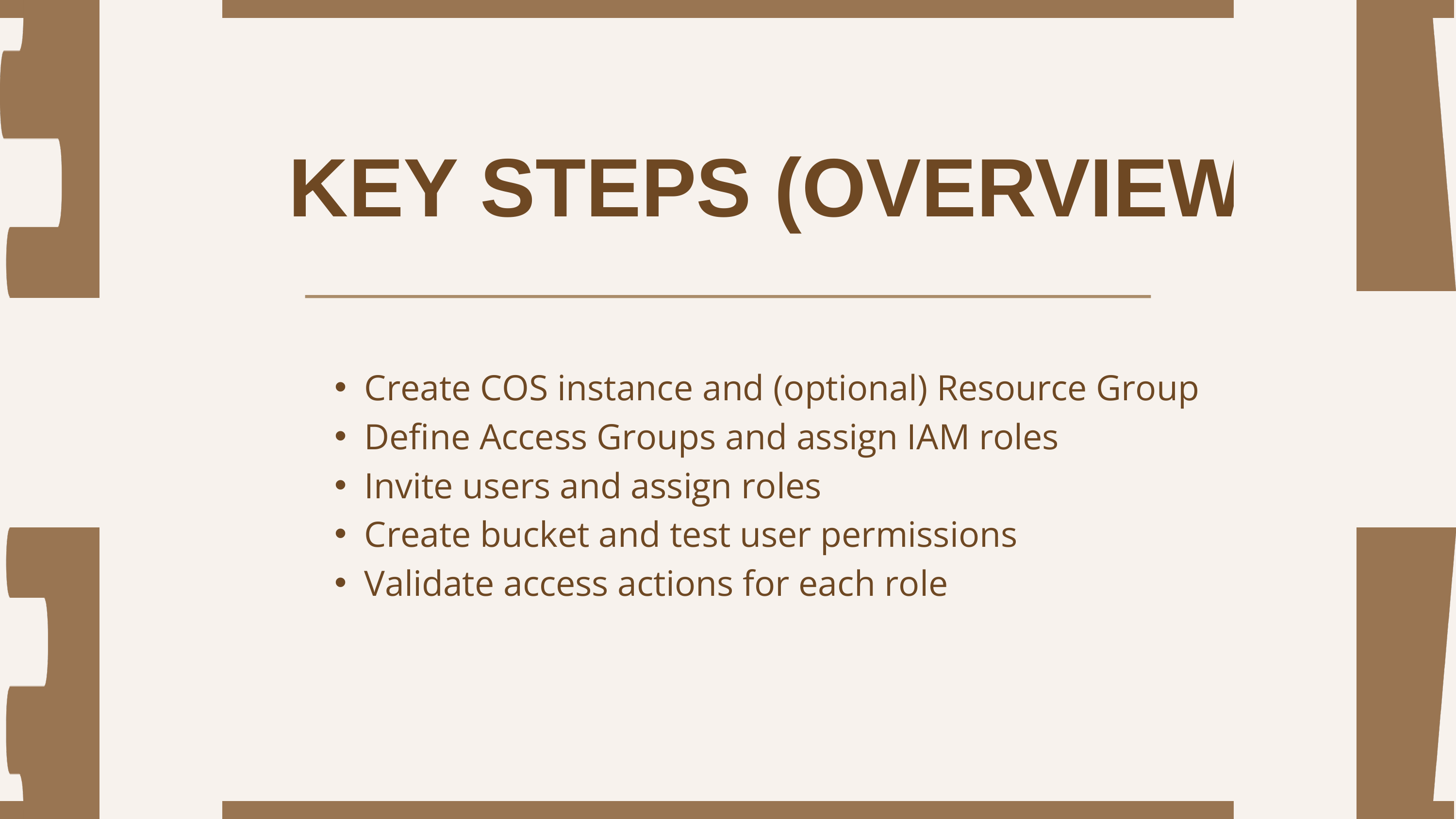

KEY STEPS (OVERVIEW)

Create COS instance and (optional) Resource Group
Define Access Groups and assign IAM roles
Invite users and assign roles
Create bucket and test user permissions
Validate access actions for each role